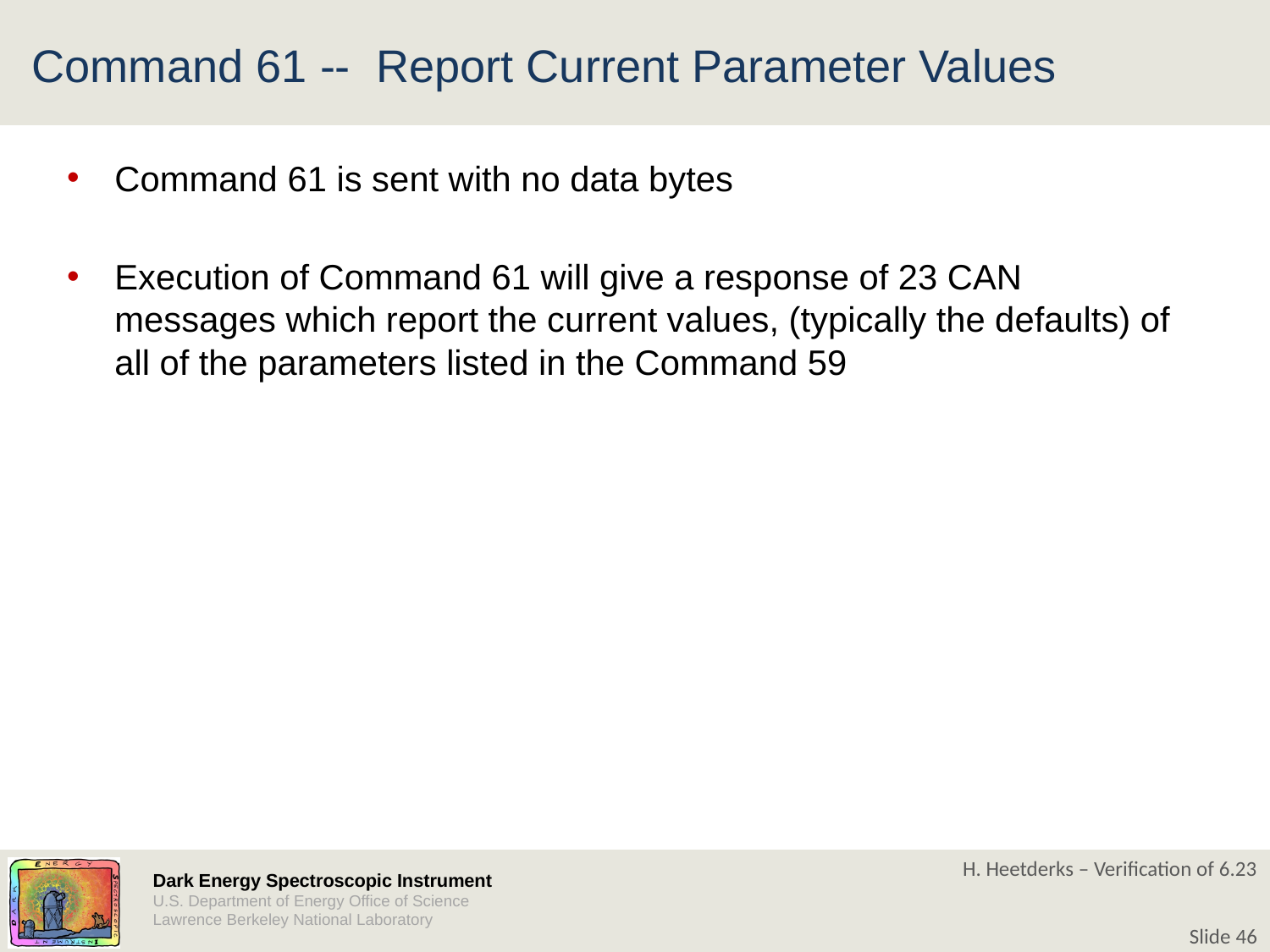

# Command 61 --  Report Current Parameter Values
Command 61 is sent with no data bytes

Execution of Command 61 will give a response of 23 CAN messages which report the current values, (typically the defaults) of all of the parameters listed in the Command 59

H. Heetderks – Verification of 6.23
Slide 46